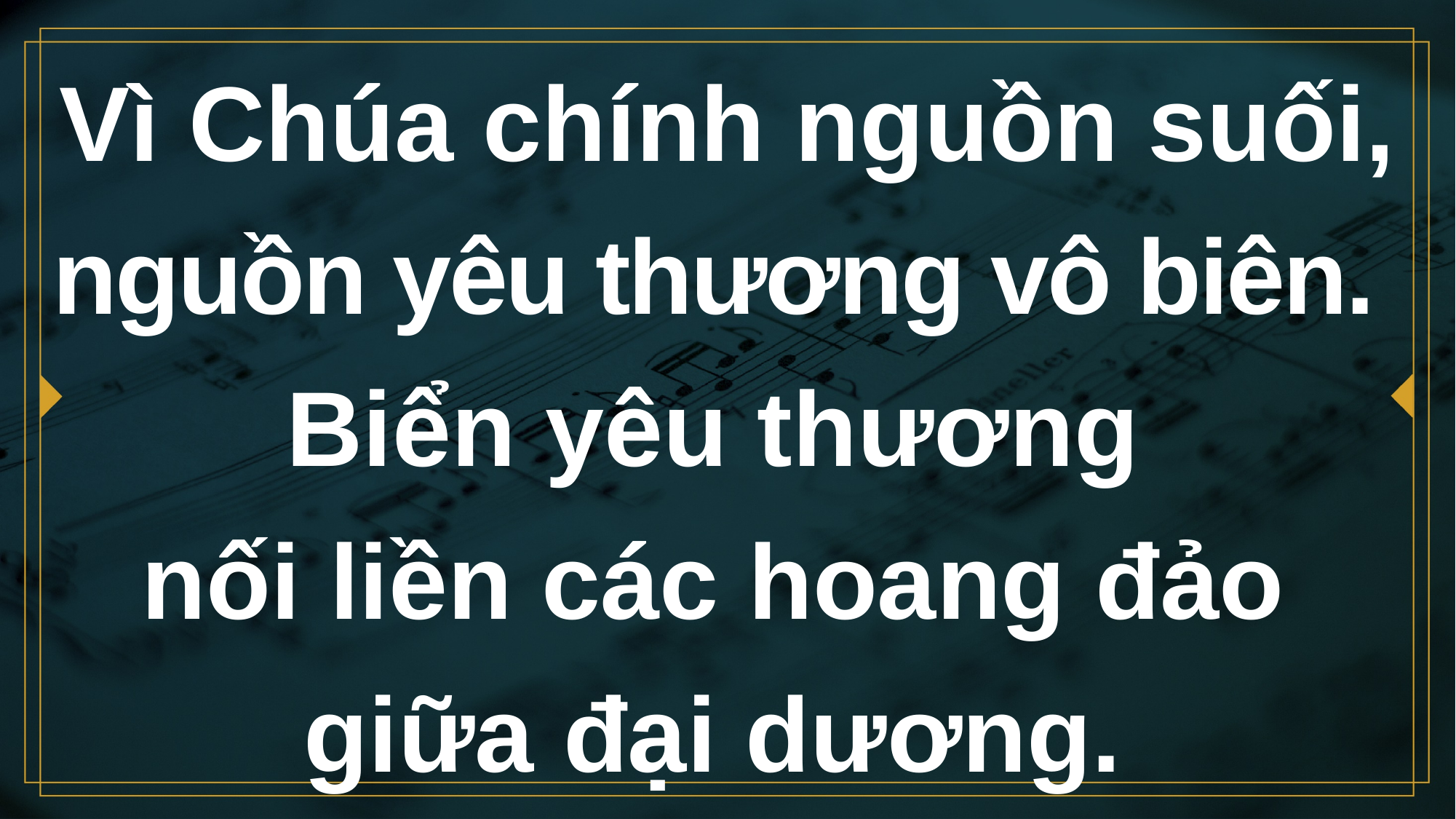

# Vì Chúa chính nguồn suối, nguồn yêu thương vô biên.
Biển yêu thương
nối liền các hoang đảo
giữa đại dương.